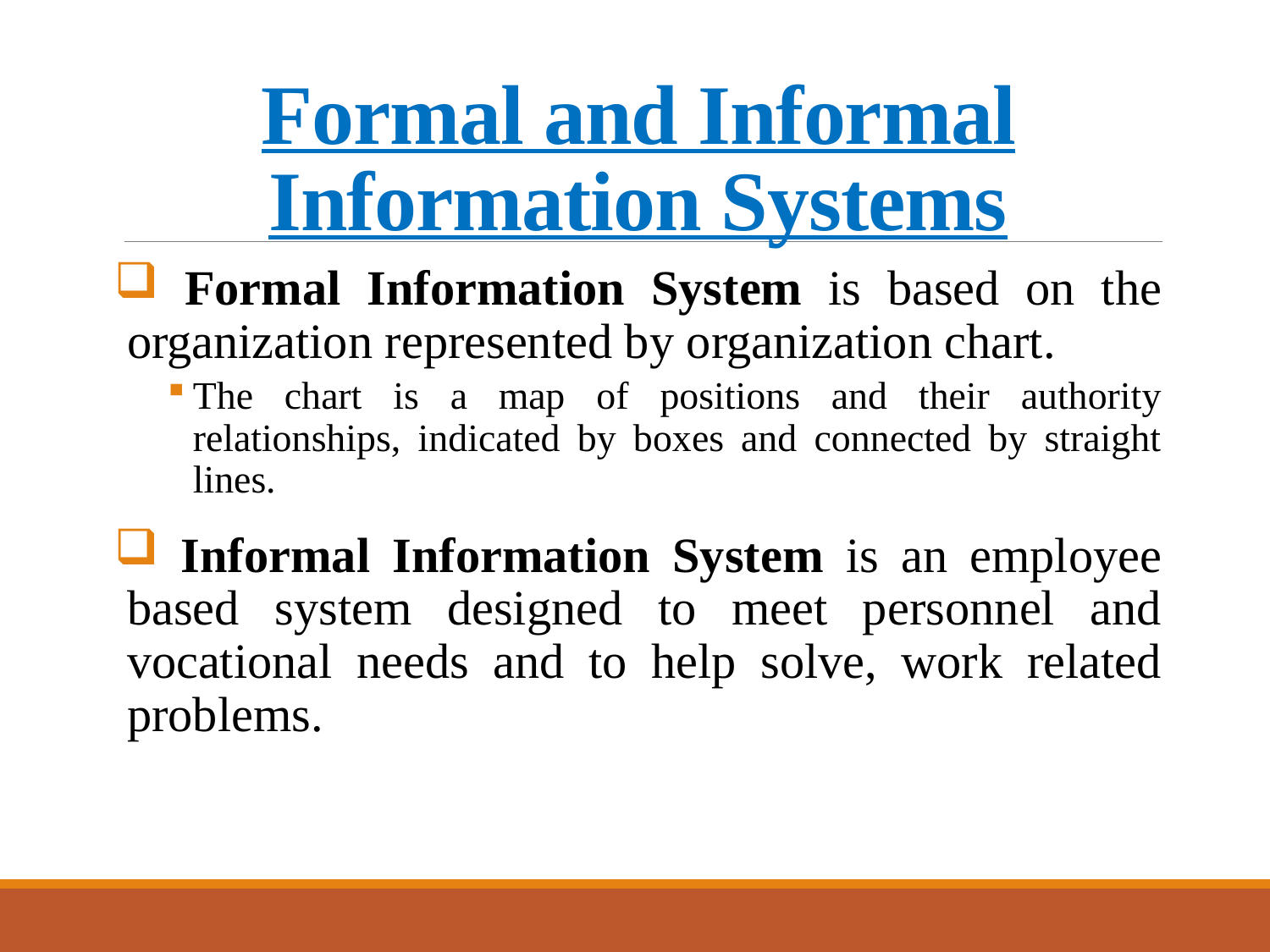

# Formal and Informal Information Systems
 Formal Information System is based on the organization represented by organization chart.
The chart is a map of positions and their authority relationships, indicated by boxes and connected by straight lines.
 Informal Information System is an employee based system designed to meet personnel and vocational needs and to help solve, work related problems.